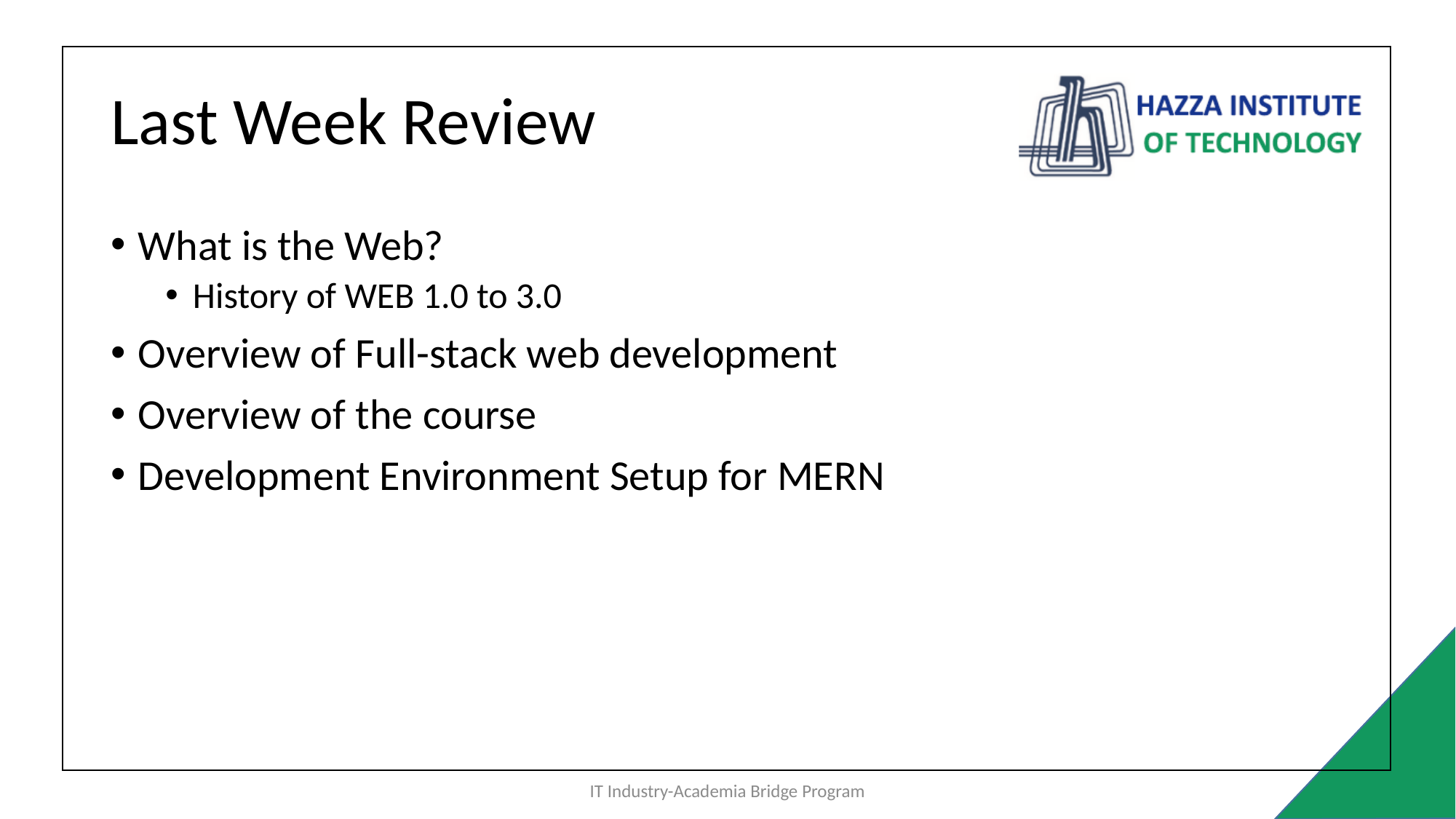

# Last Week Review
What is the Web?
History of WEB 1.0 to 3.0
Overview of Full-stack web development
Overview of the course
Development Environment Setup for MERN